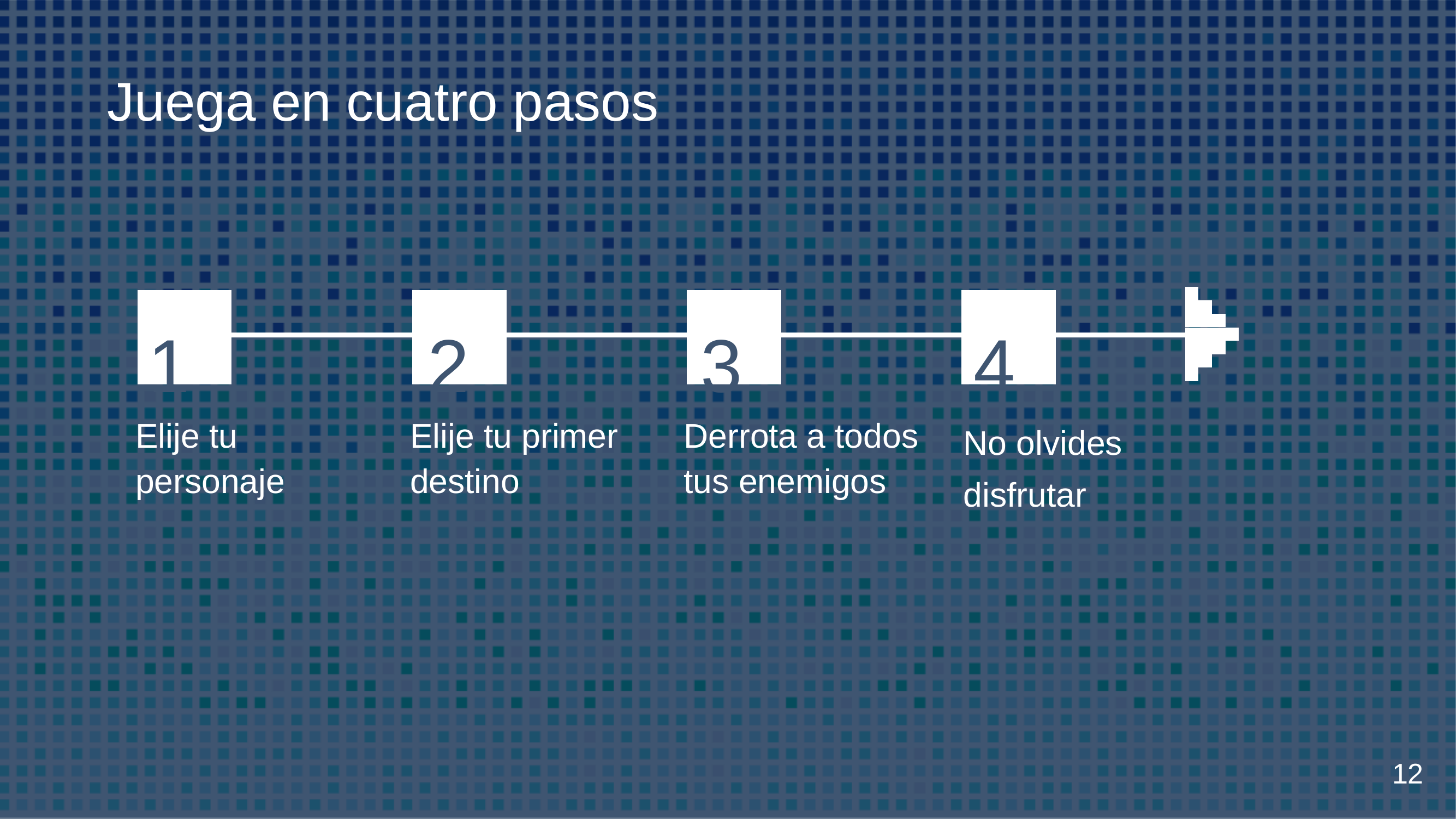

Juega en cuatro pasos

1
2
3
4
Elije tu personaje
Elije tu primer destino
Derrota a todos tus enemigos
No olvides disfrutar
12